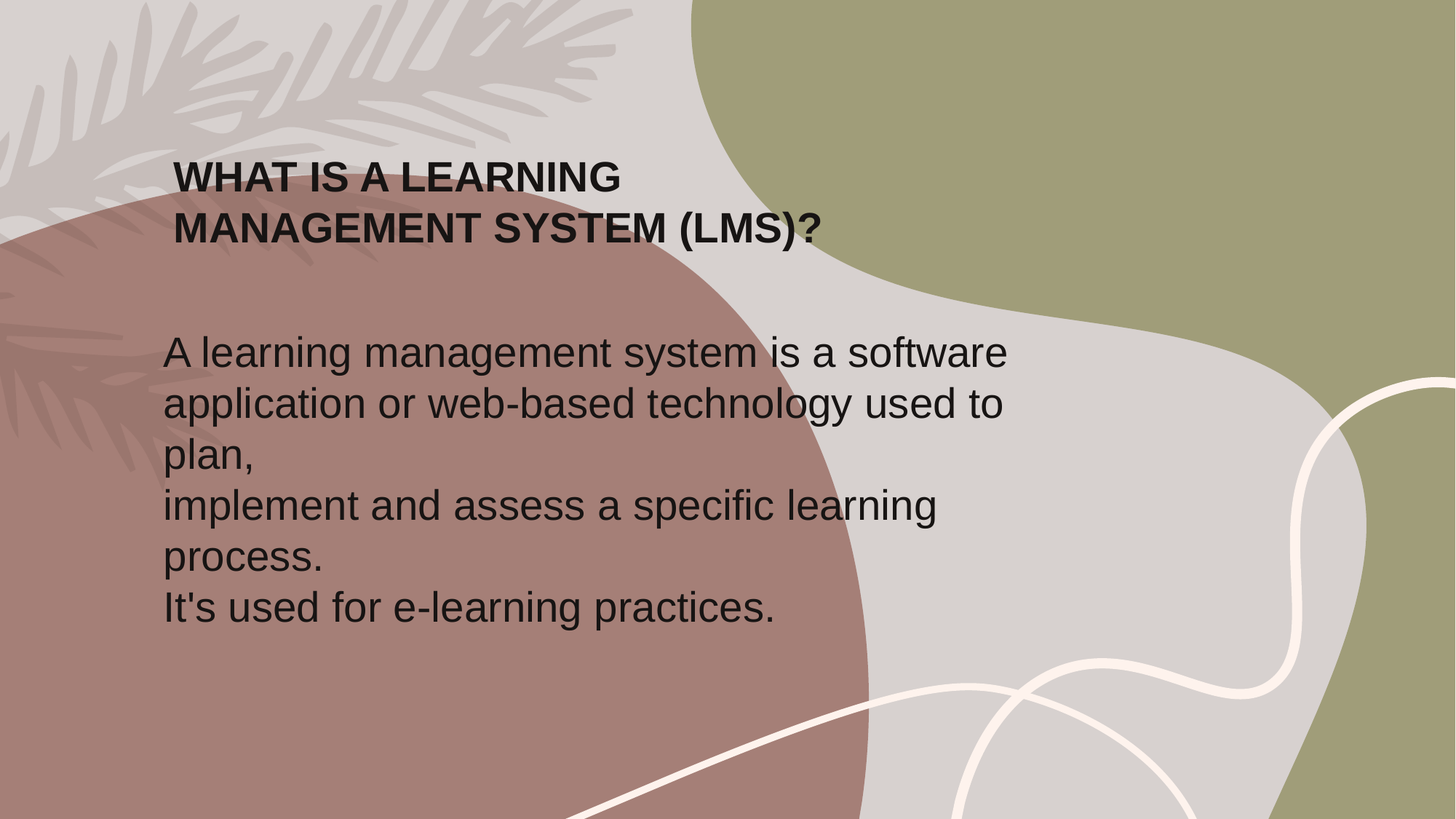

WHAT IS A LEARNING MANAGEMENT SYSTEM (LMS)?
A learning management system is a software
application or web-based technology used to plan,
implement and assess a specific learning process.
It's used for e-learning practices.